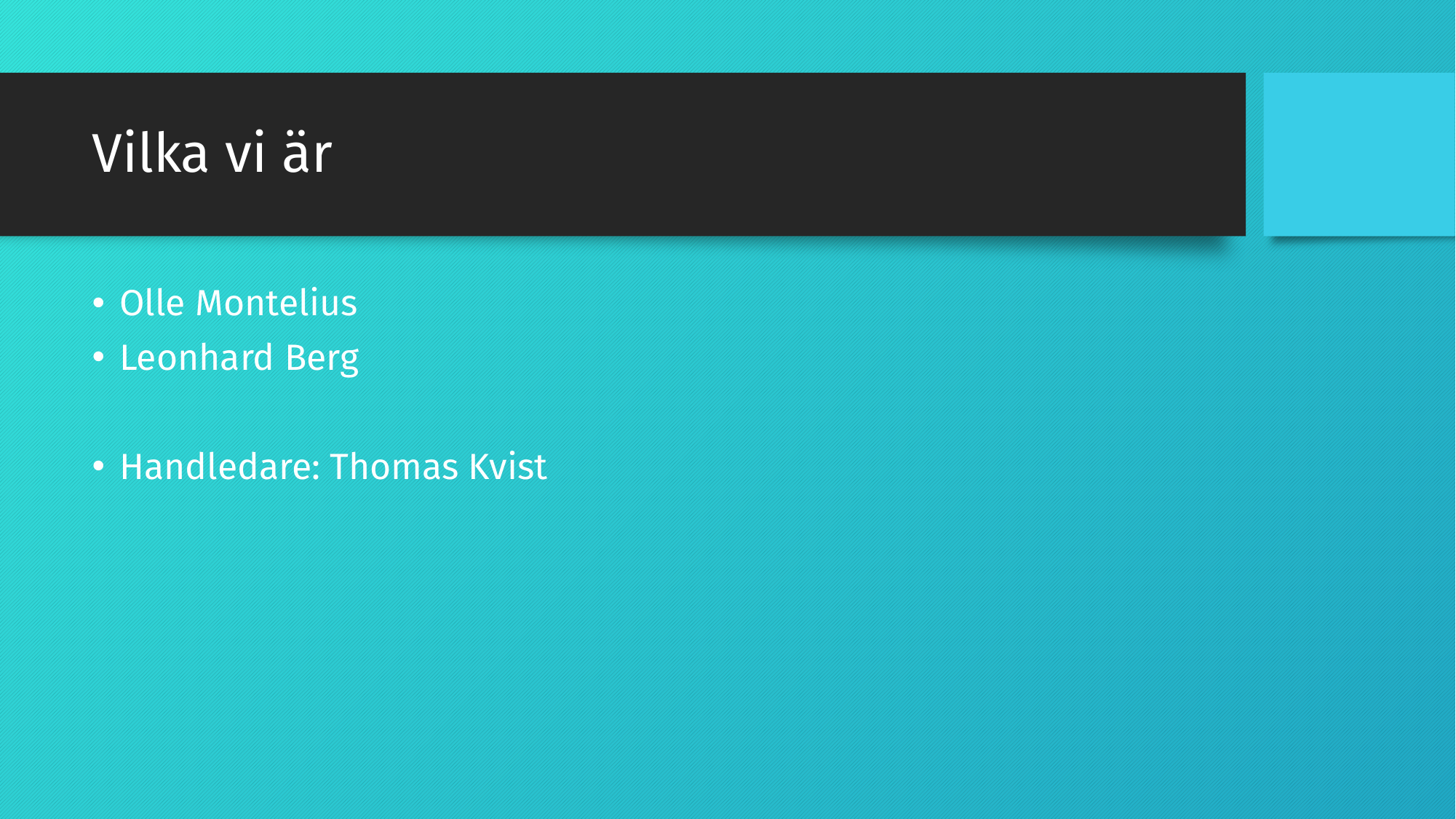

# Vilka vi är
Olle Montelius
Leonhard Berg

Handledare: Thomas Kvist